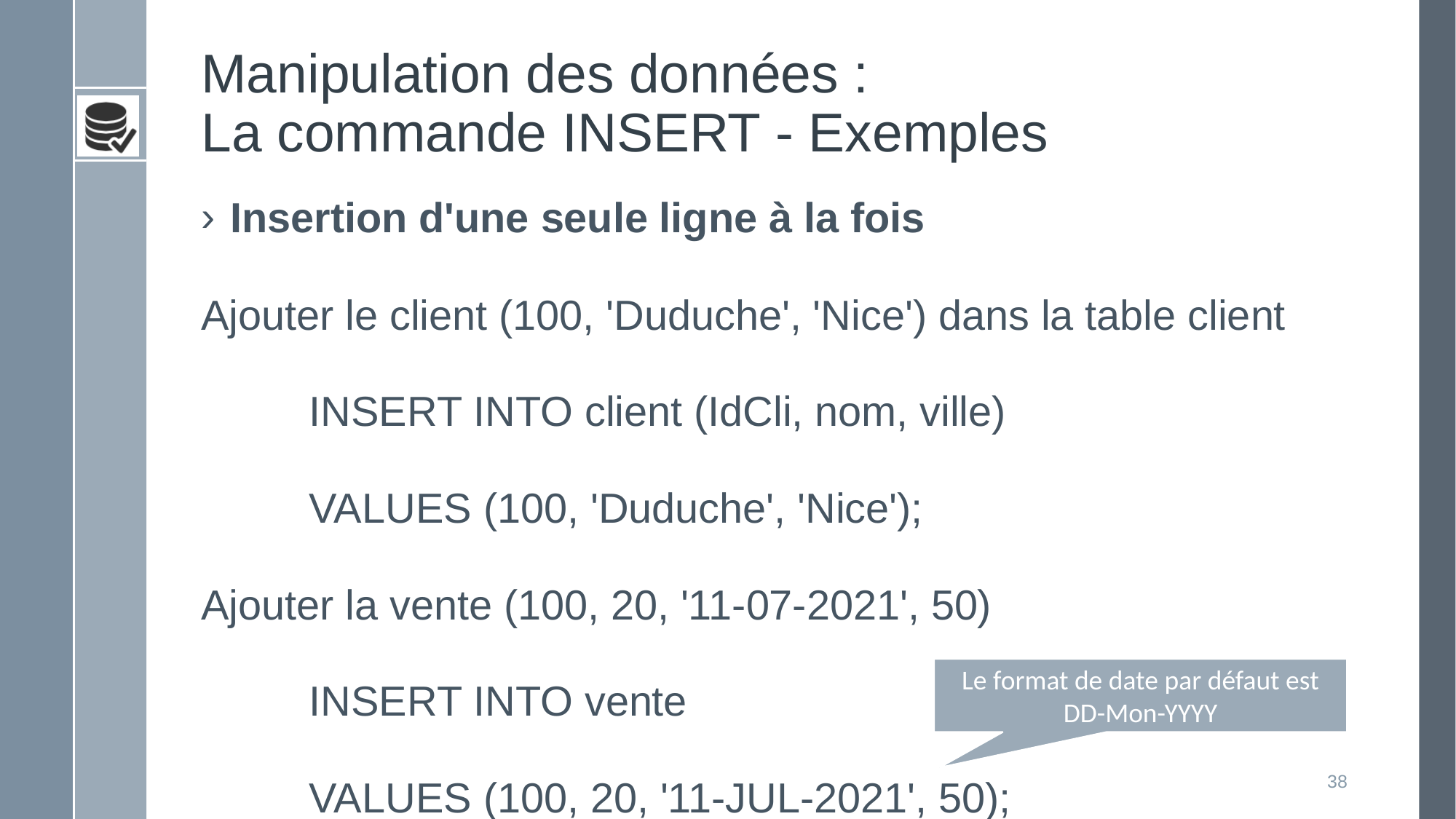

# Manipulation des données : La commande INSERT - Exemples
Insertion d'une seule ligne à la fois
Ajouter le client (100, 'Duduche', 'Nice') dans la table client
	INSERT INTO client (IdCli, nom, ville)
		VALUES (100, 'Duduche', 'Nice');
Ajouter la vente (100, 20, '11-07-2021', 50)
	INSERT INTO vente
		VALUES (100, 20, '11-JUL-2021', 50);
Le format de date par défaut est DD-Mon-YYYY
38